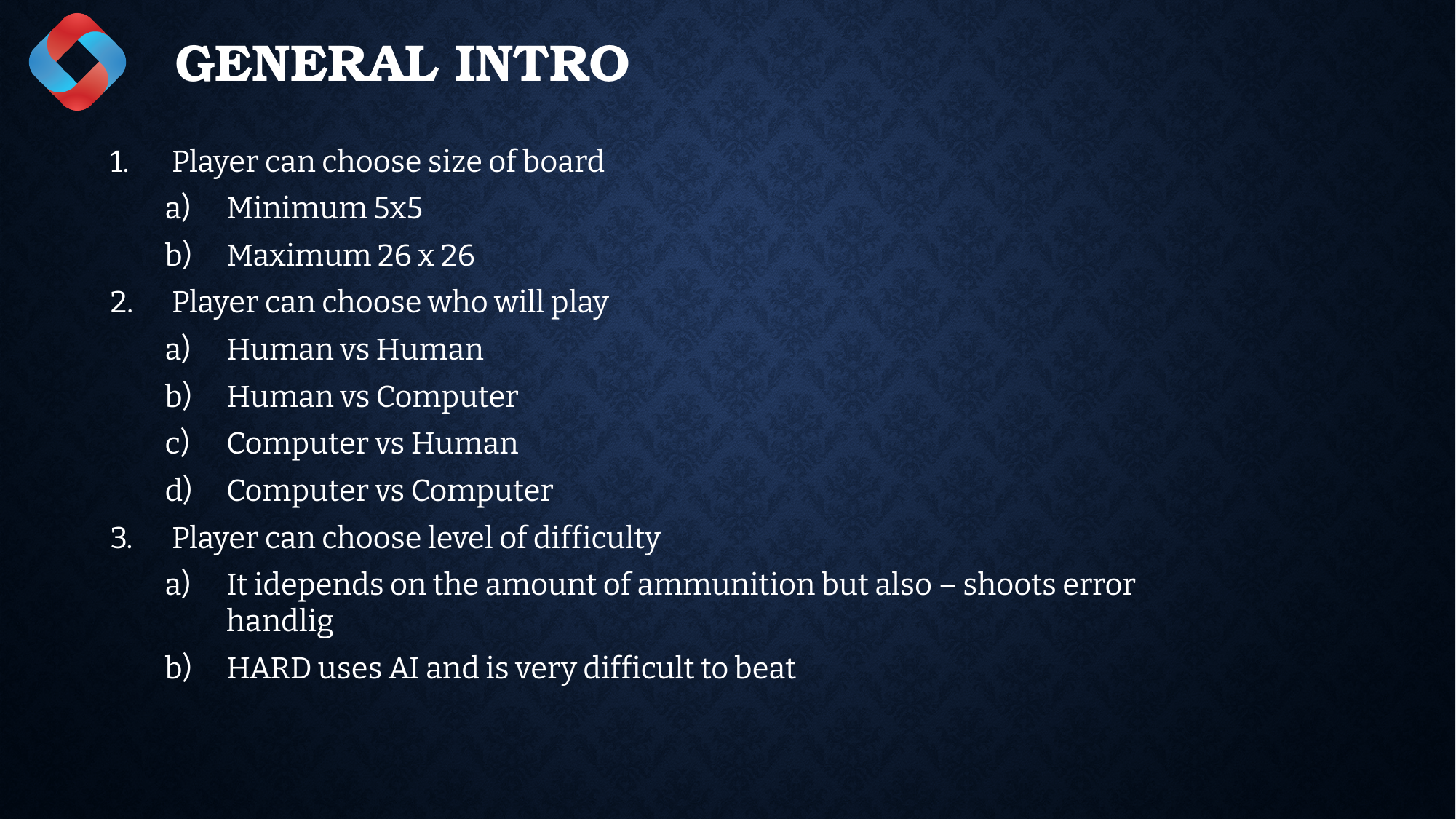

# General INTRO

Player can choose size of board
Minimum 5x5
Maximum 26 x 26
Player can choose who will play
Human vs Human
Human vs Computer
Computer vs Human
Computer vs Computer
Player can choose level of difficulty
It idepends on the amount of ammunition but also – shoots error handlig
HARD uses AI and is very difficult to beat